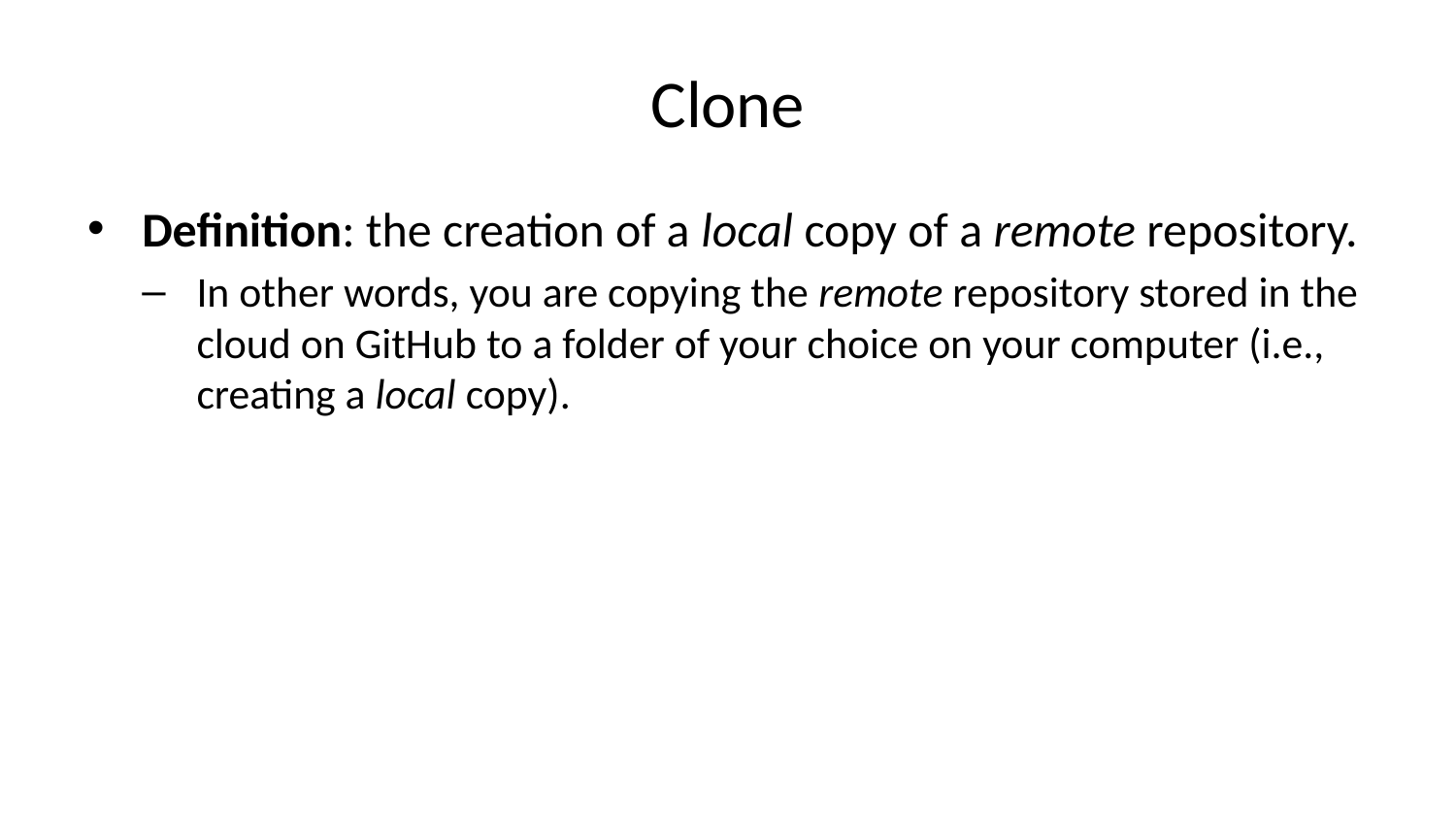

# Clone
Definition: the creation of a local copy of a remote repository.
In other words, you are copying the remote repository stored in the cloud on GitHub to a folder of your choice on your computer (i.e., creating a local copy).